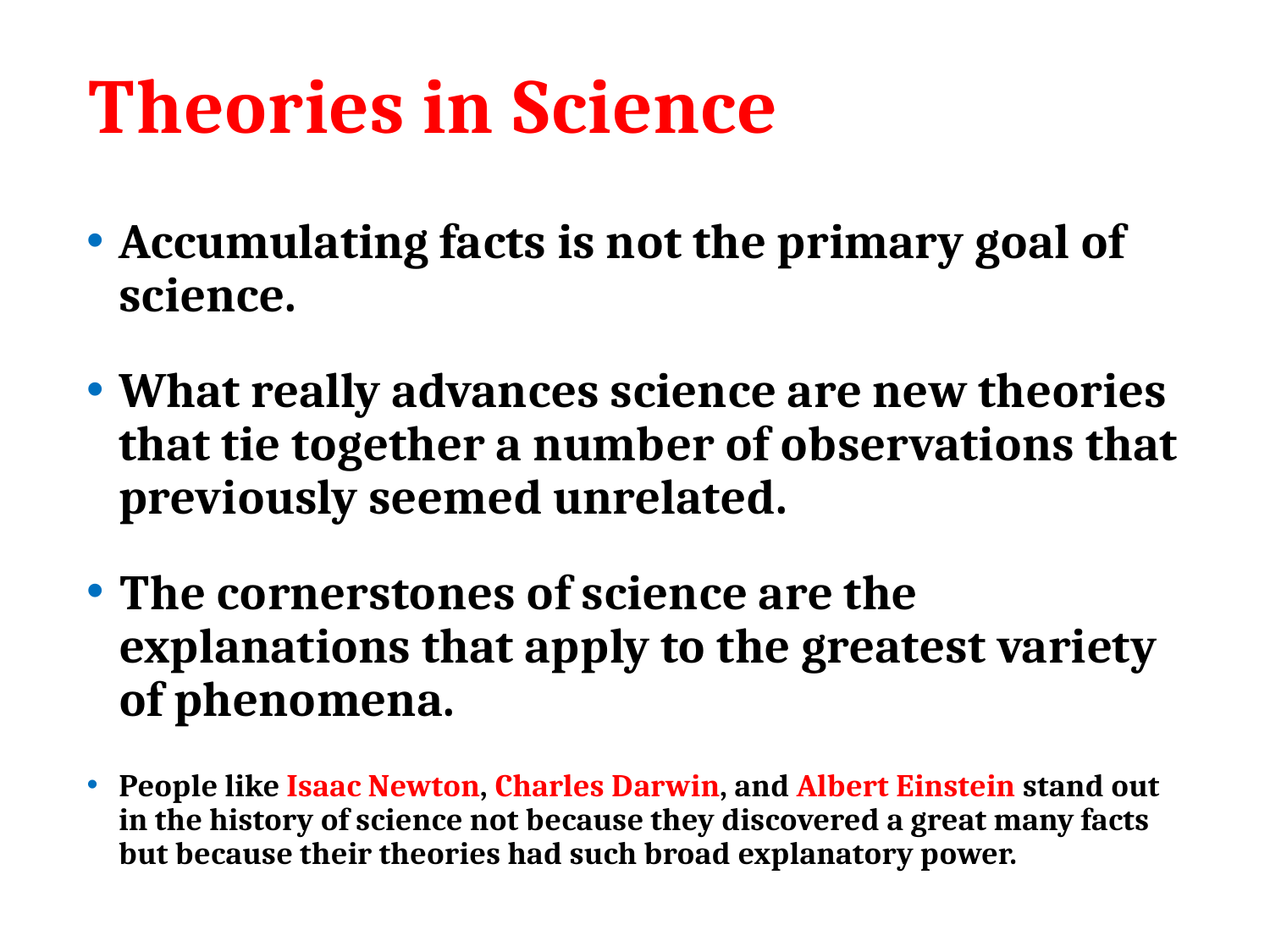

# Theories in Science
Accumulating facts is not the primary goal of science.
What really advances science are new theories that tie together a number of observations that previously seemed unrelated.
The cornerstones of science are the explanations that apply to the greatest variety of phenomena.
People like Isaac Newton, Charles Darwin, and Albert Einstein stand out in the history of science not because they discovered a great many facts but because their theories had such broad explanatory power.